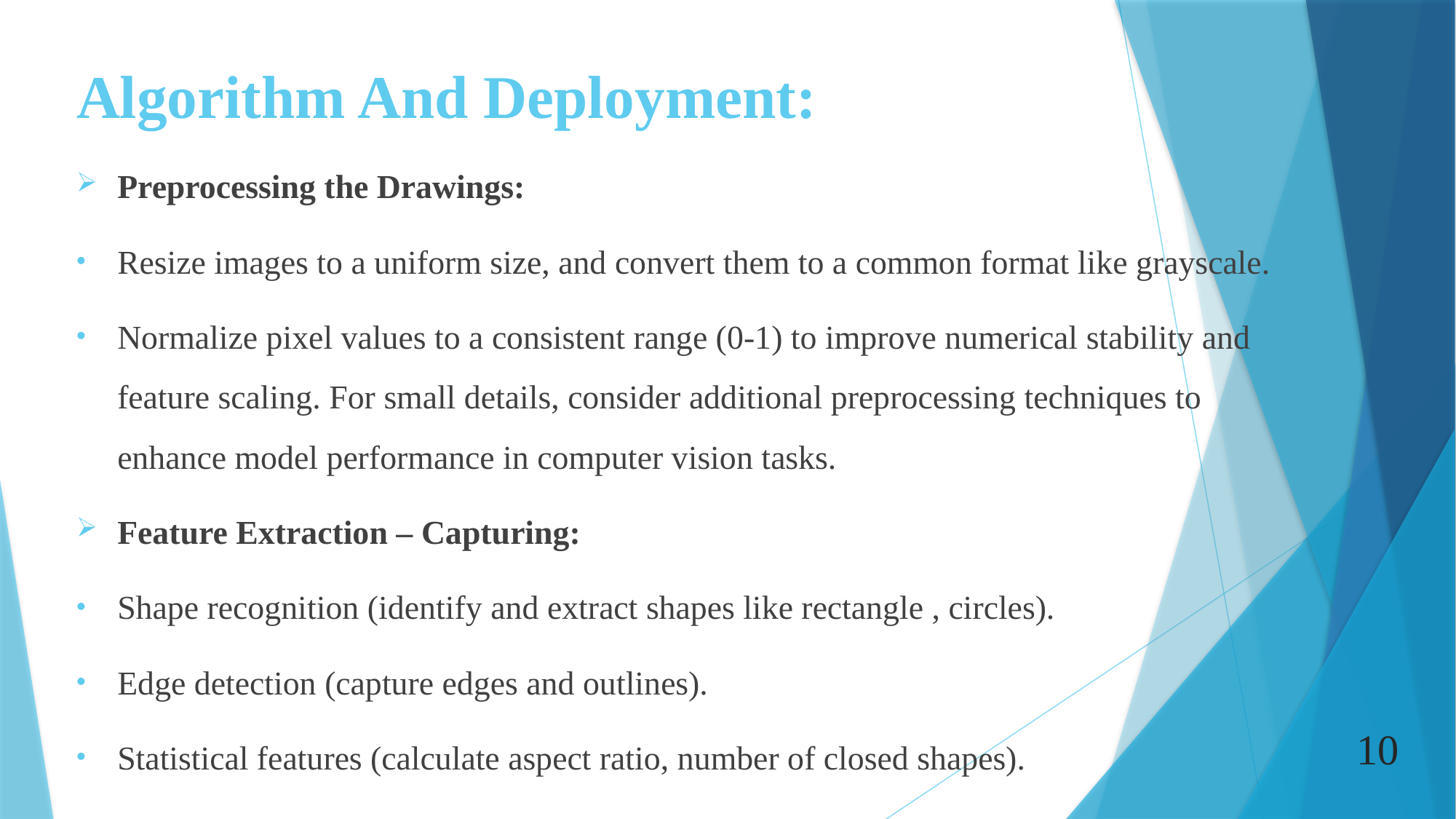

# Algorithm And Deployment:
Preprocessing the Drawings:
Resize images to a uniform size, and convert them to a common format like grayscale.
Normalize pixel values to a consistent range (0-1) to improve numerical stability and feature scaling. For small details, consider additional preprocessing techniques to enhance model performance in computer vision tasks.
Feature Extraction – Capturing:
Shape recognition (identify and extract shapes like rectangle , circles).
Edge detection (capture edges and outlines).
Statistical features (calculate aspect ratio, number of closed shapes).
10